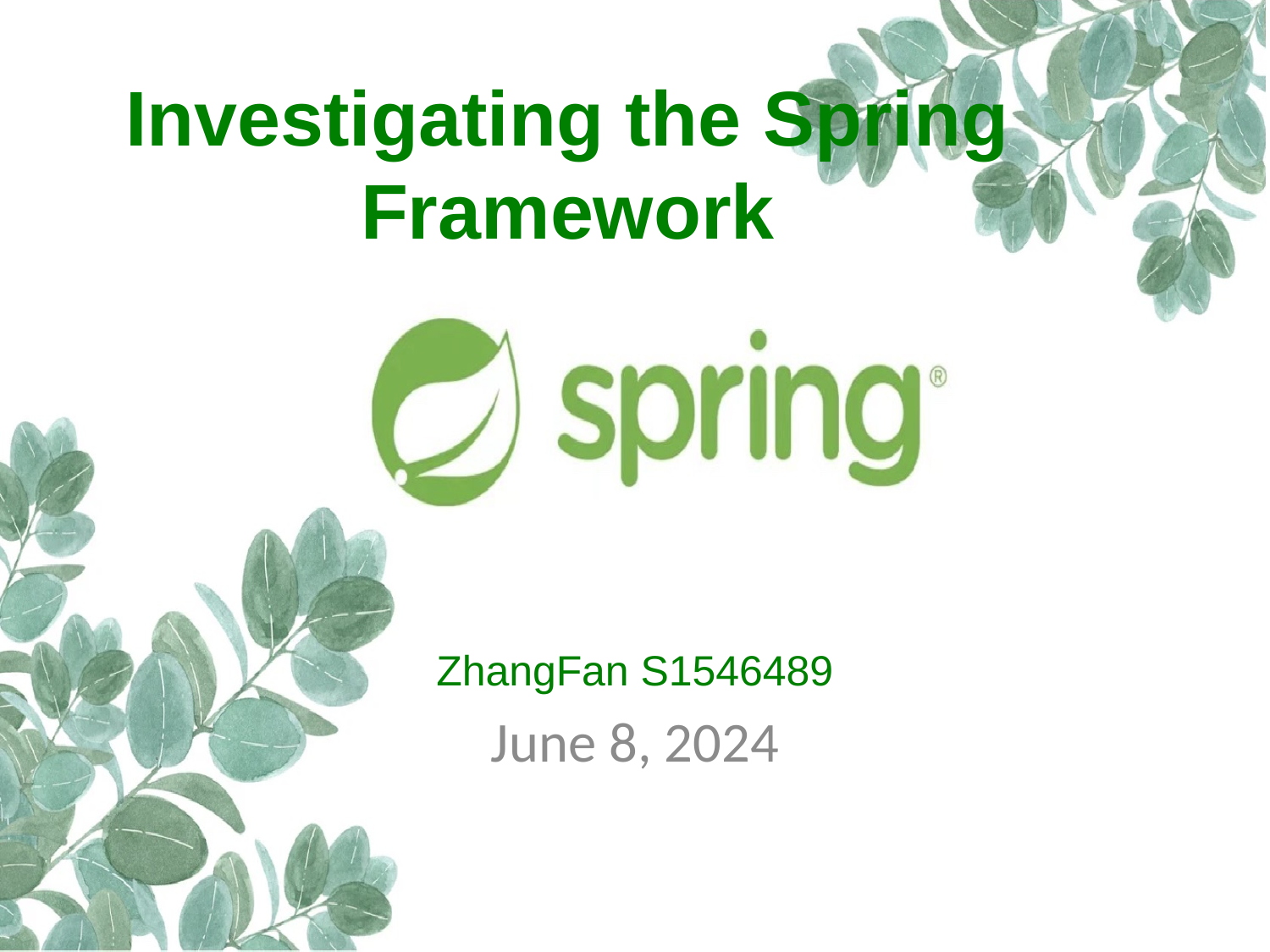

# Investigating the Spring Framework
ZhangFan S1546489
June 8, 2024